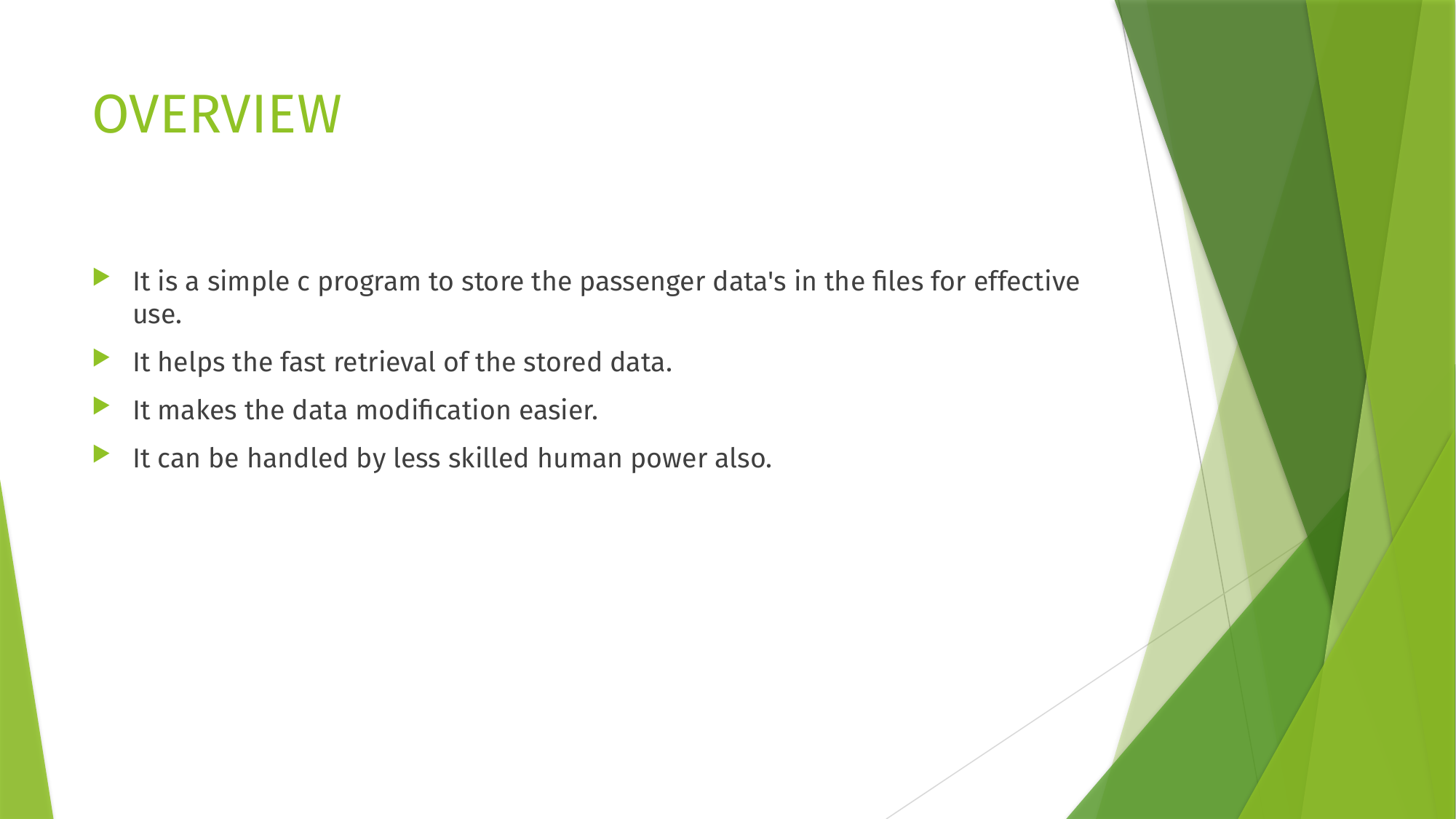

# OVERVIEW
It is a simple c program to store the passenger data's in the files for effective use.
It helps the fast retrieval of the stored data.
It makes the data modification easier.
It can be handled by less skilled human power also.